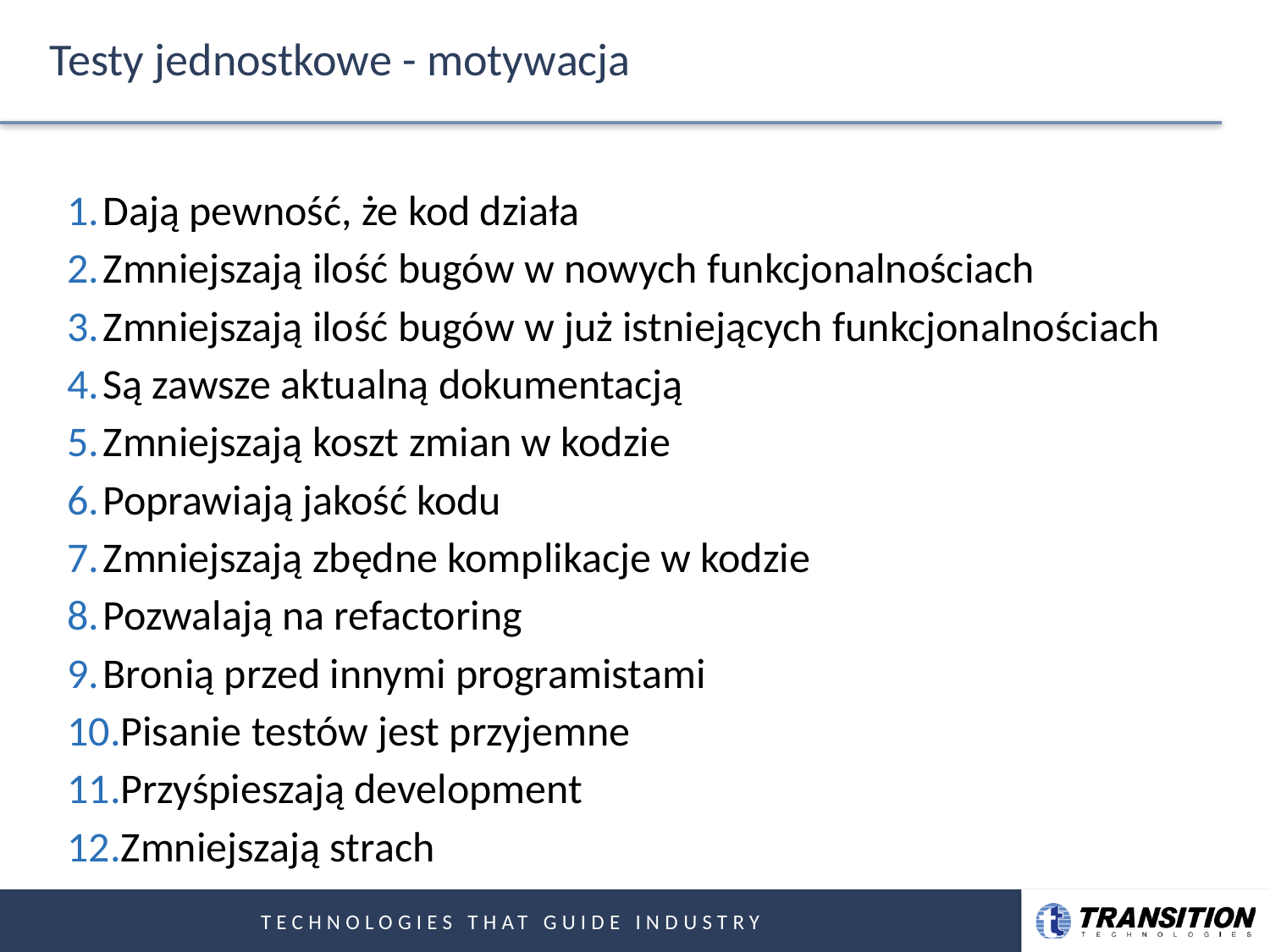

# Testy jednostkowe - motywacja
Dają pewność, że kod działa
Zmniejszają ilość bugów w nowych funkcjonalnościach
Zmniejszają ilość bugów w już istniejących funkcjonalnościach
Są zawsze aktualną dokumentacją
Zmniejszają koszt zmian w kodzie
Poprawiają jakość kodu
Zmniejszają zbędne komplikacje w kodzie
Pozwalają na refactoring
Bronią przed innymi programistami
Pisanie testów jest przyjemne
Przyśpieszają development
Zmniejszają strach